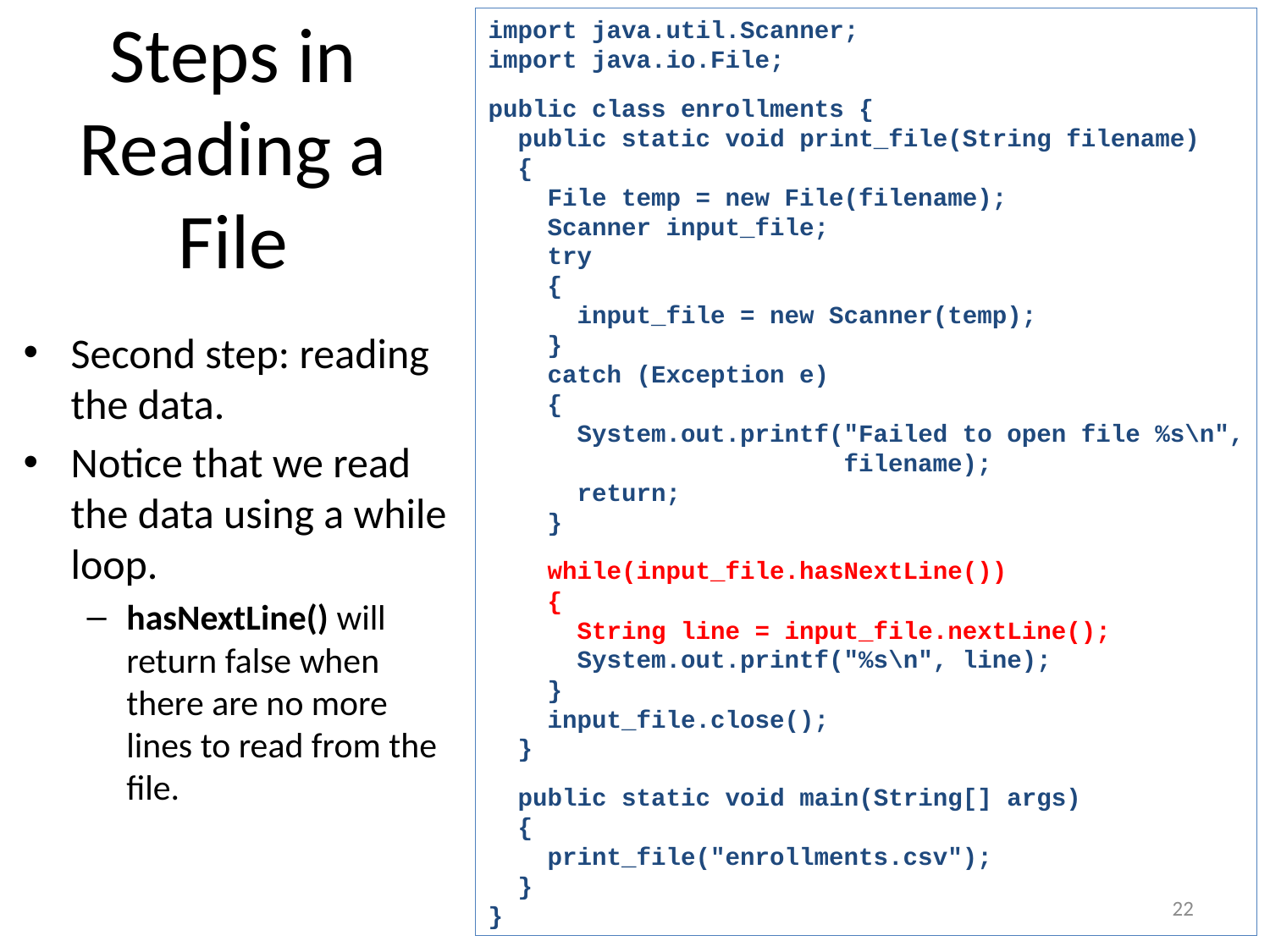

import java.util.Scanner;
import java.io.File;

public class enrollments {
  public static void print_file(String filename)
  {
    File temp = new File(filename);
    Scanner input_file;
    try
    {
      input_file = new Scanner(temp);
    }
    catch (Exception e)
    {
      System.out.printf("Failed to open file %s\n",
                        filename);
      return;
    }

    while(input_file.hasNextLine())
    {
      String line = input_file.nextLine();
      System.out.printf("%s\n", line);
    }
    input_file.close();
  }

  public static void main(String[] args)
  {
    print_file("enrollments.csv");
  }
}
# Steps in Reading a File

Second step: reading the data.
Notice that we read the data using a while loop.
hasNextLine() will return false when there are no more lines to read from the file.
22